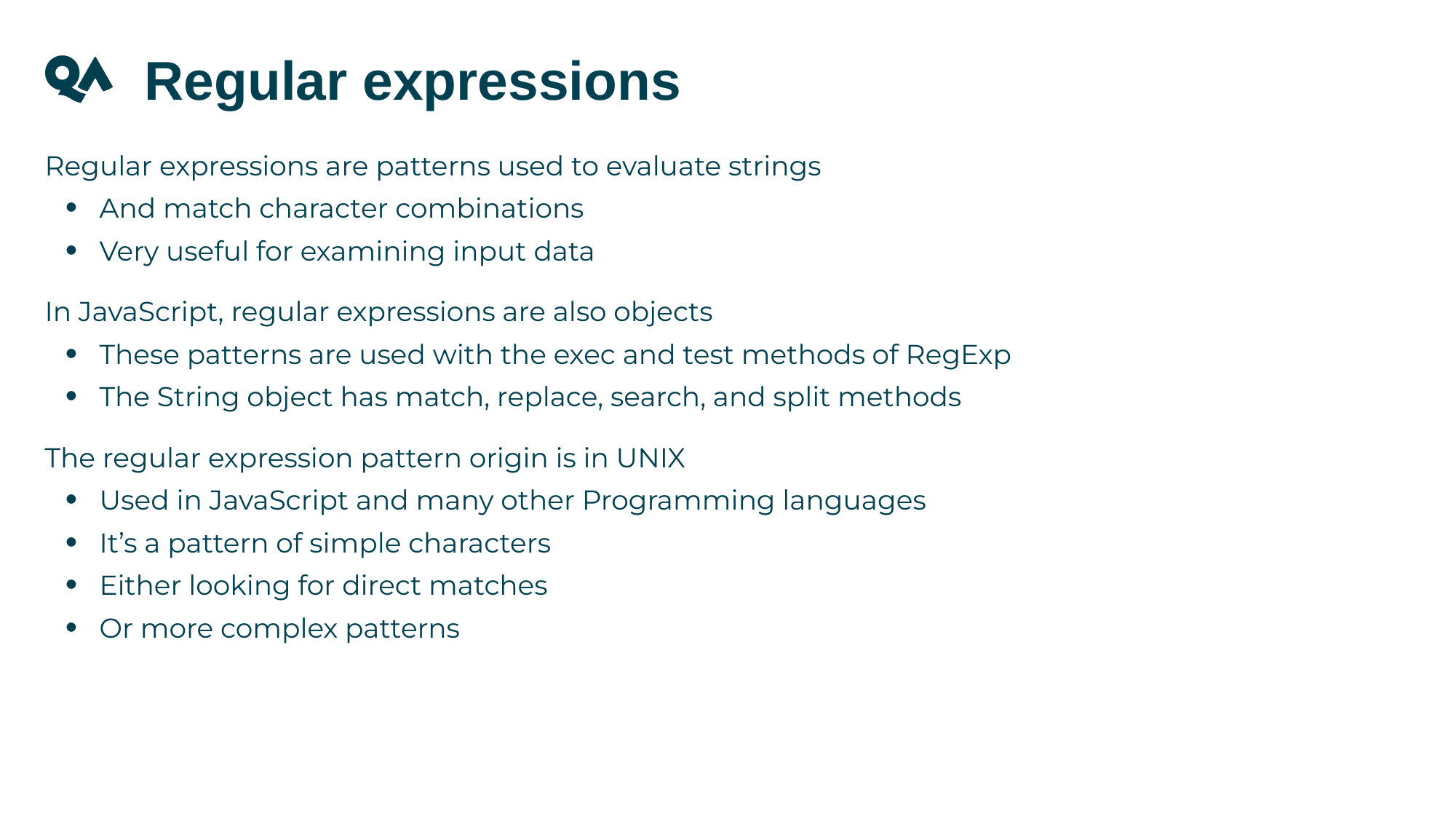

Regular expressions
Regular expressions are patterns used to evaluate strings
And match character combinations
Very useful for examining input data
In JavaScript, regular expressions are also objects
These patterns are used with the exec and test methods of RegExp
The String object has match, replace, search, and split methods
The regular expression pattern origin is in UNIX
Used in JavaScript and many other Programming languages
It’s a pattern of simple characters
Either looking for direct matches
Or more complex patterns